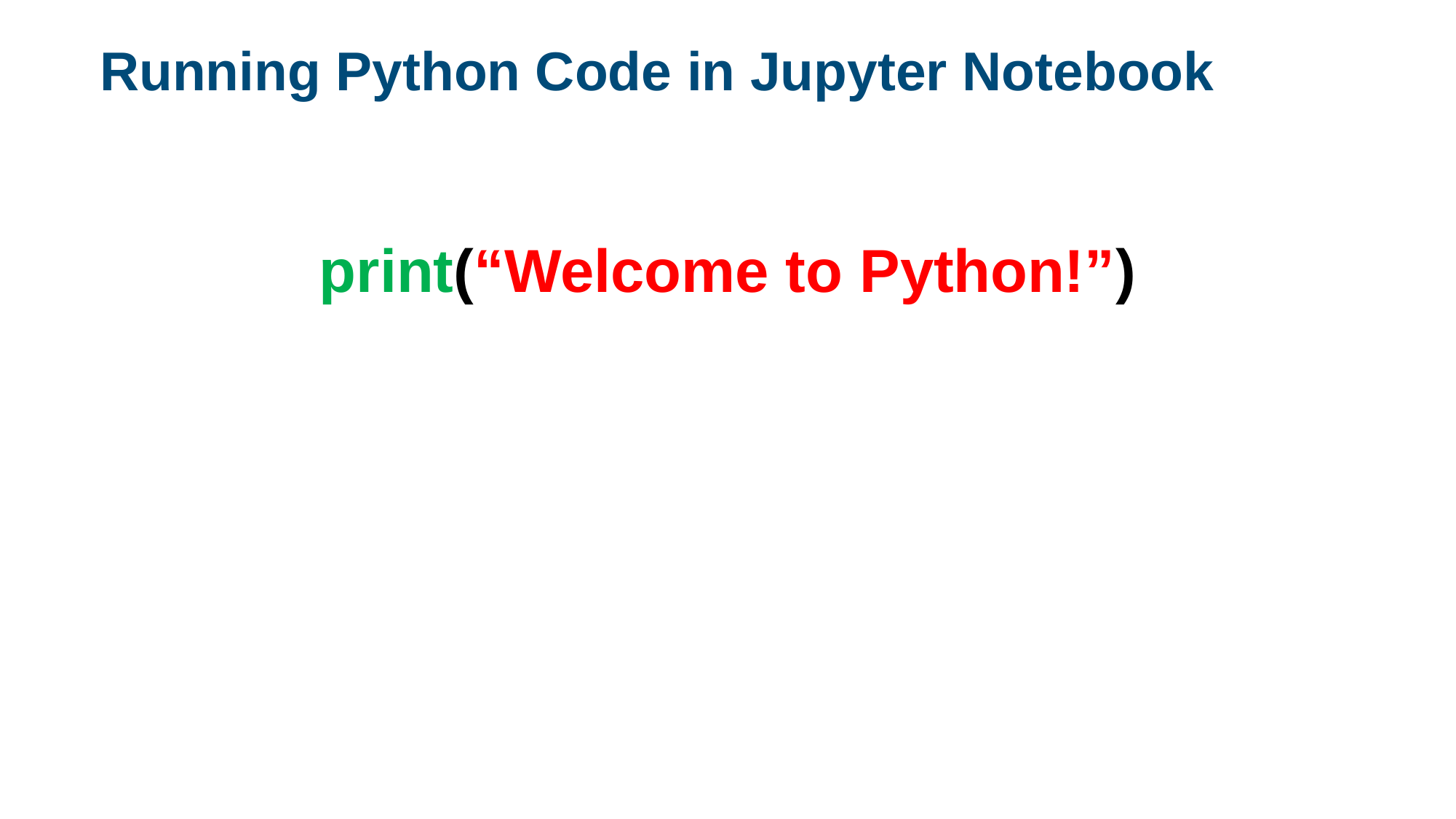

Running Python Code in Jupyter Notebook
print(“Welcome to Python!”)